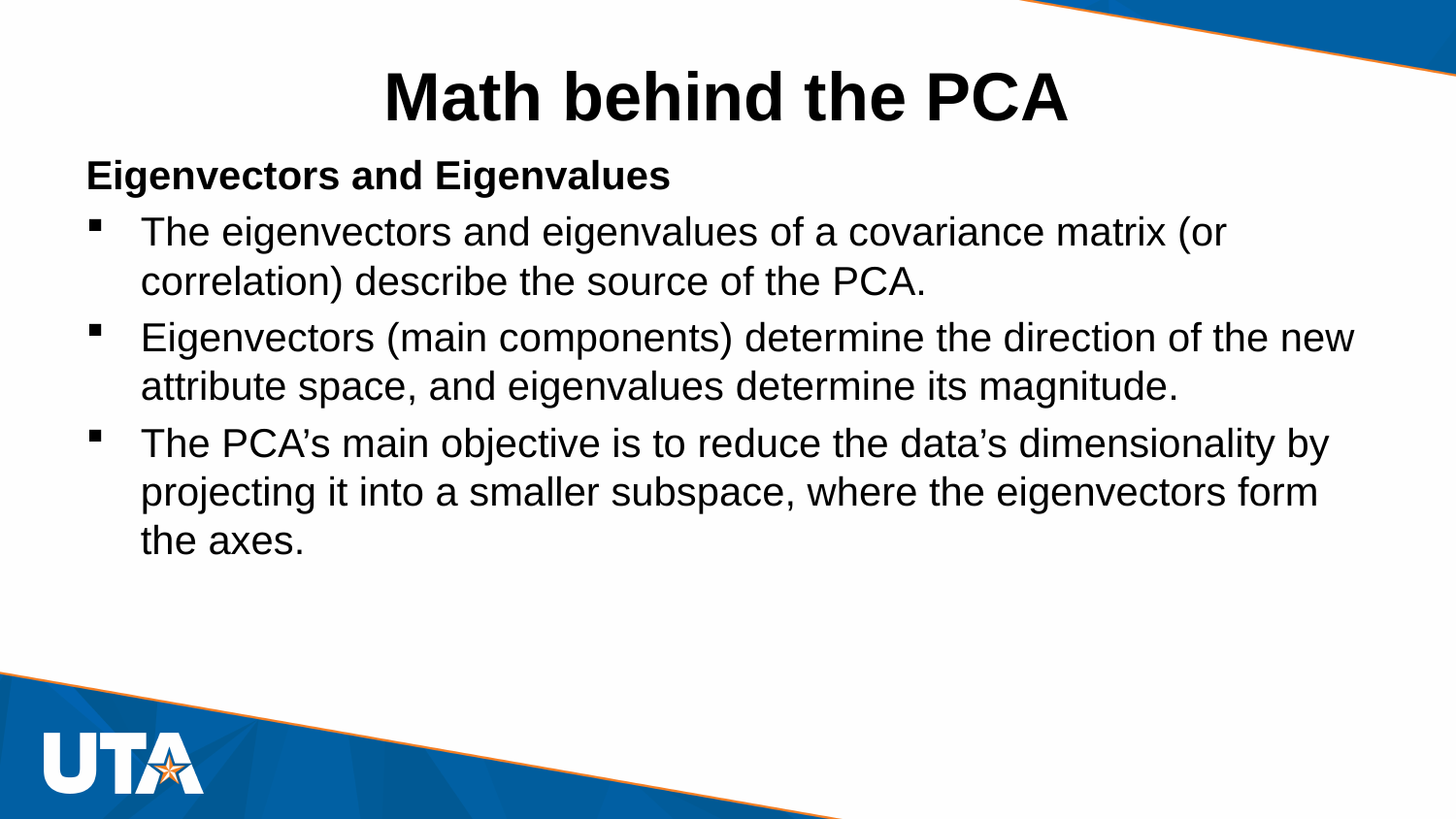

# Math behind the PCA
Eigenvectors and Eigenvalues
The eigenvectors and eigenvalues ​​of a covariance matrix (or correlation) describe the source of the PCA.
Eigenvectors (main components) determine the direction of the new attribute space, and eigenvalues ​​determine its magnitude.
The PCA’s main objective is to reduce the data’s dimensionality by projecting it into a smaller subspace, where the eigenvectors form the axes.